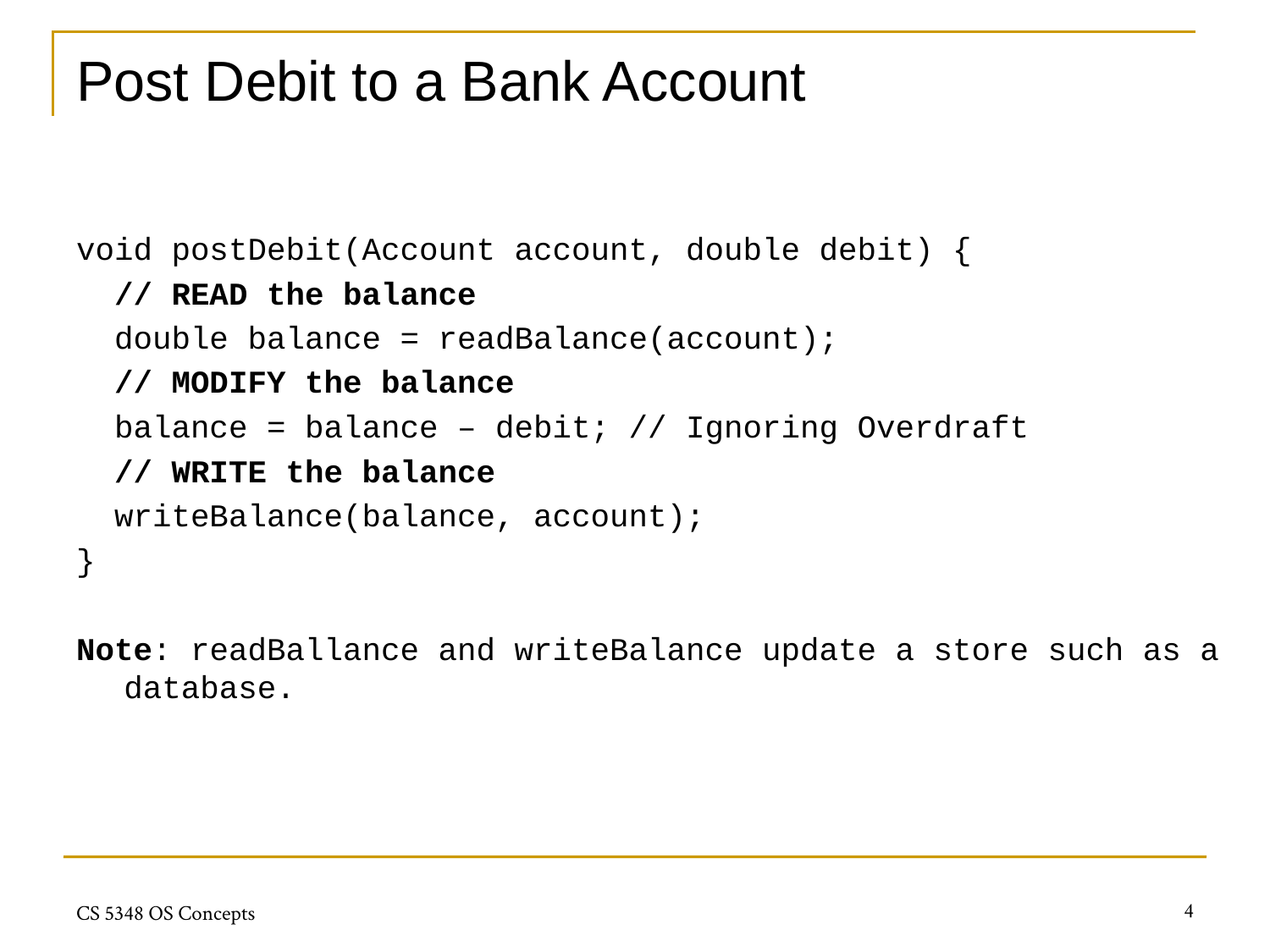

# Post Debit to a Bank Account
void postDebit(Account account, double debit) {
  // READ the balance
  double balance = readBalance(account);
  // MODIFY the balance
  balance = balance – debit; // Ignoring Overdraft
  // WRITE the balance
  writeBalance(balance, account);
}

Note: readBallance and writeBalance update a store such as a database.
4
CS 5348 OS Concepts